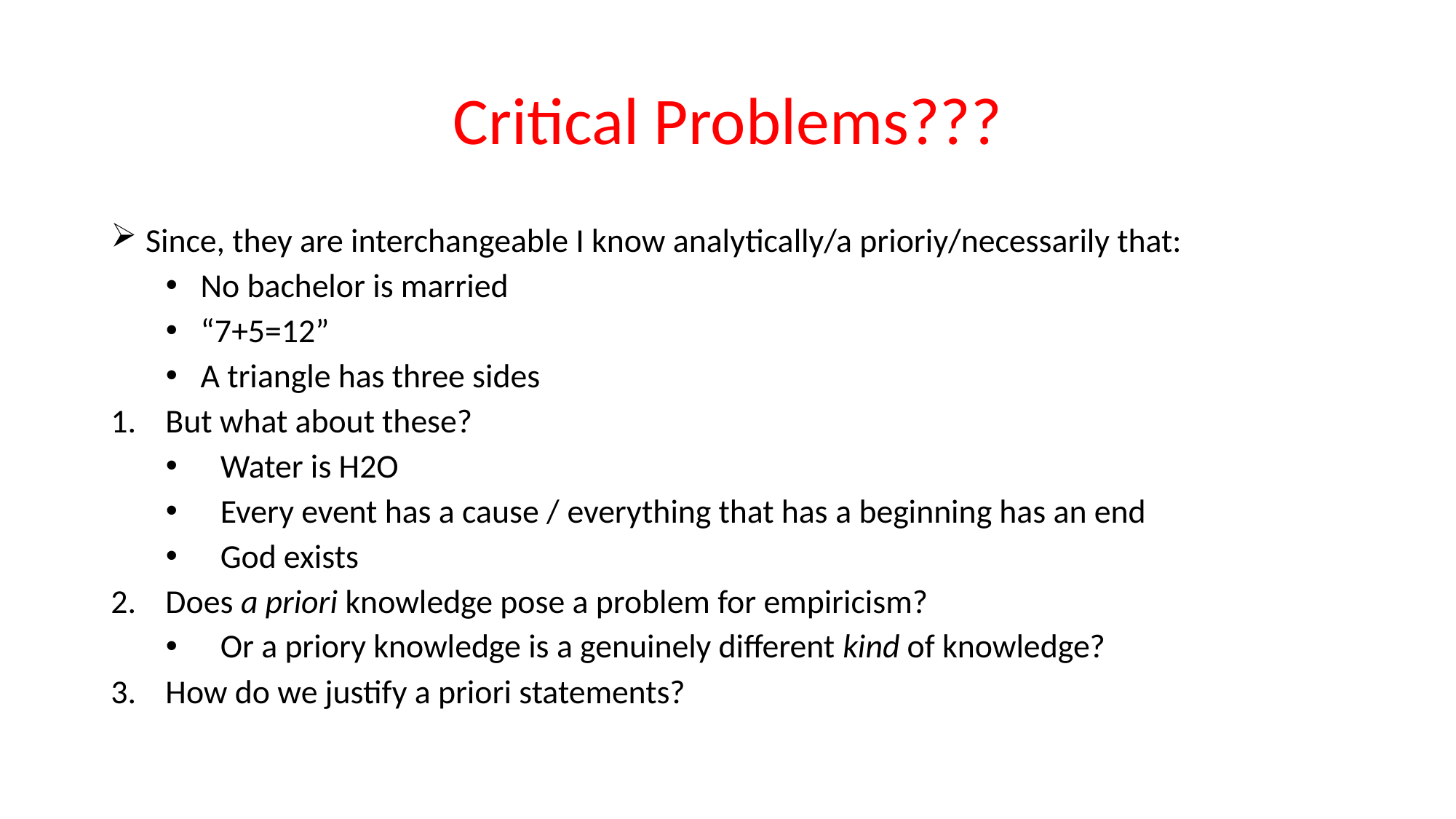

# Critical Problems???
Since, they are interchangeable I know analytically/a prioriy/necessarily that:
No bachelor is married
“7+5=12”
A triangle has three sides
But what about these?
Water is H2O
Every event has a cause / everything that has a beginning has an end
God exists
Does a priori knowledge pose a problem for empiricism?
Or a priory knowledge is a genuinely different kind of knowledge?
How do we justify a priori statements?